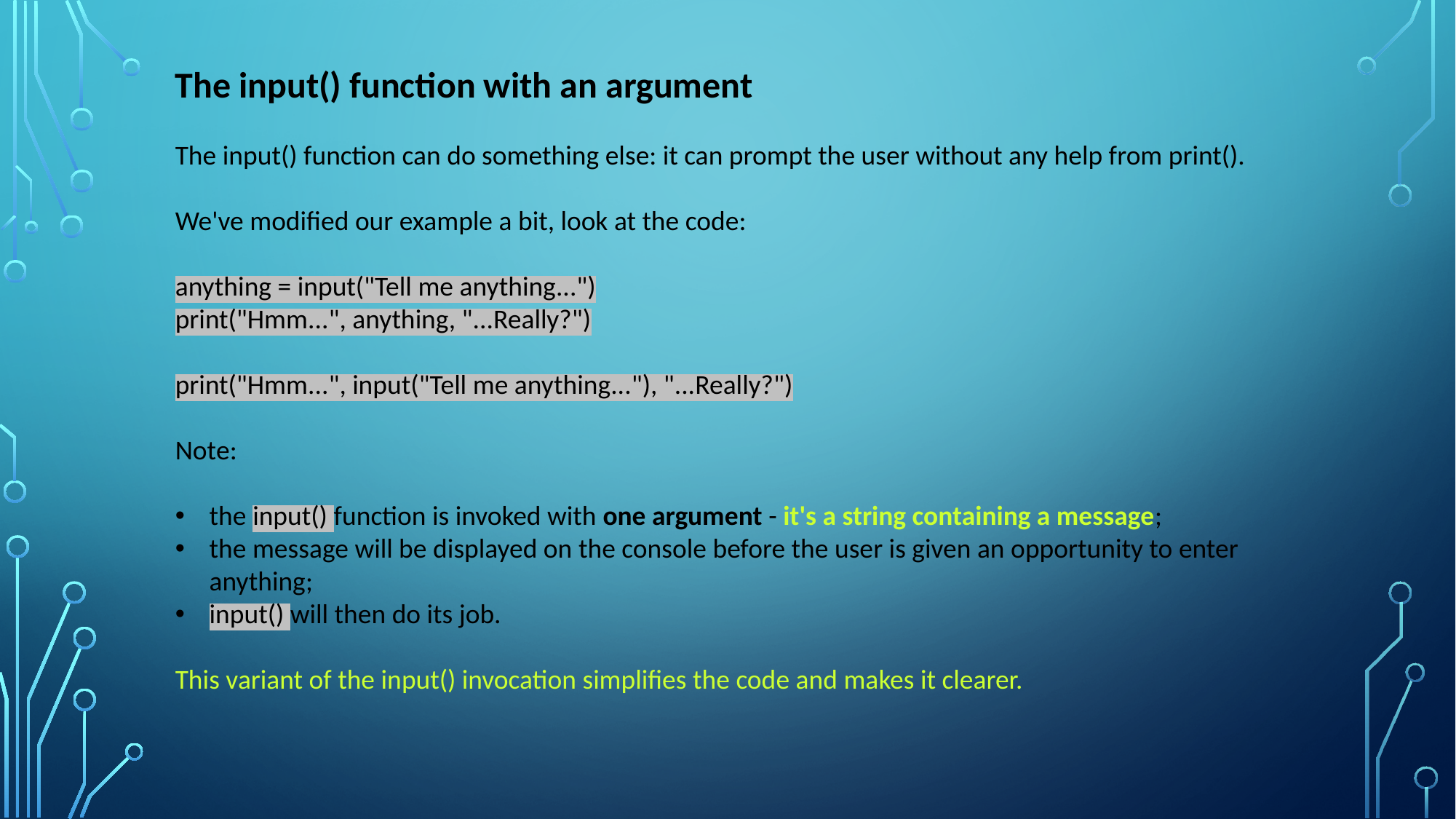

The input() function with an argument

The input() function can do something else: it can prompt the user without any help from print().

We've modified our example a bit, look at the code:

anything = input("Tell me anything...")
print("Hmm...", anything, "...Really?")

print("Hmm...", input("Tell me anything..."), "...Really?")

Note:

the input() function is invoked with one argument - it's a string containing a message;
the message will be displayed on the console before the user is given an opportunity to enter anything;
input() will then do its job.

This variant of the input() invocation simplifies the code and makes it clearer.